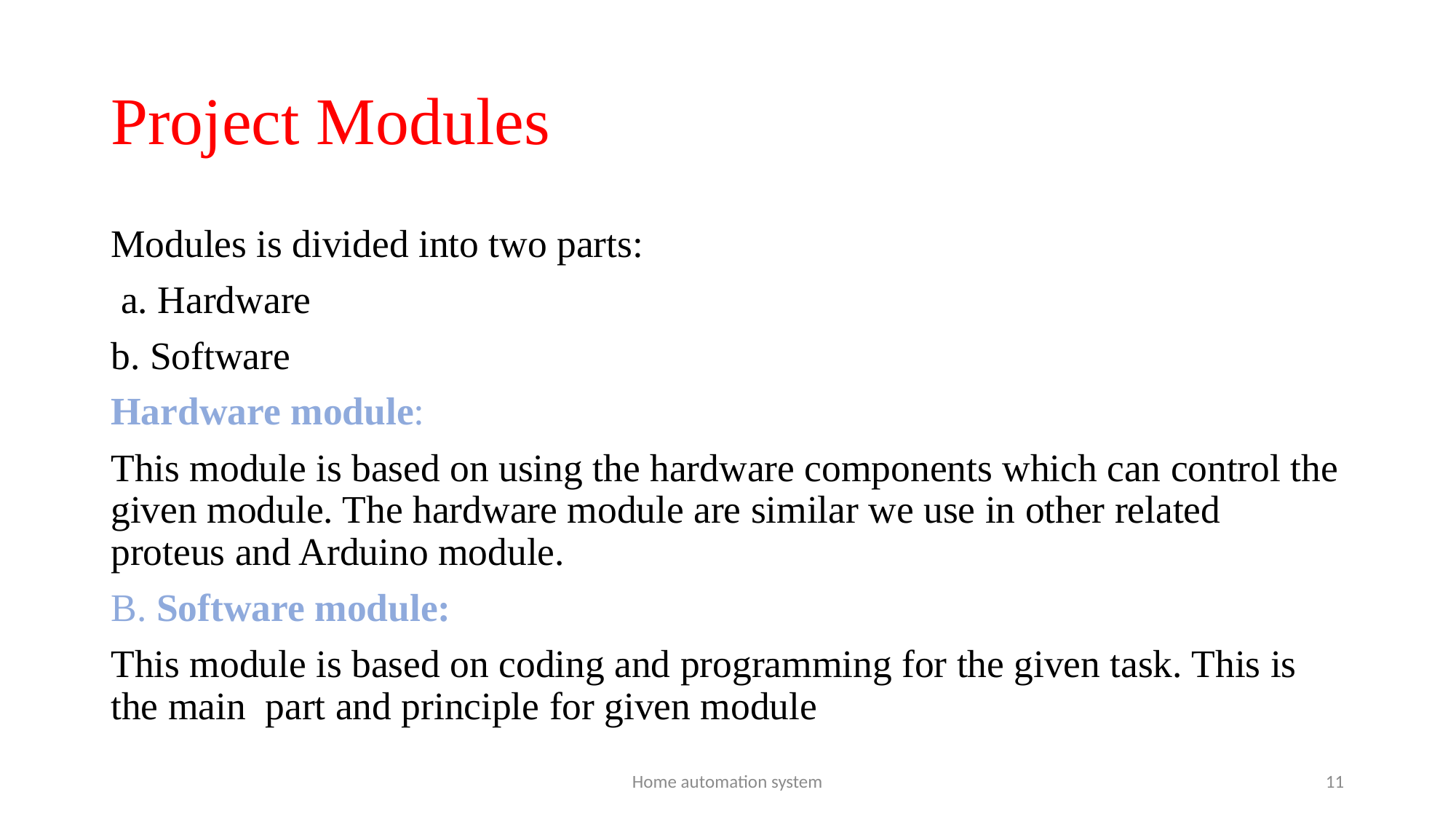

# Project Modules
Modules is divided into two parts:
 a. Hardware
b. Software
Hardware module:
This module is based on using the hardware components which can control the given module. The hardware module are similar we use in other related proteus and Arduino module.
B. Software module:
This module is based on coding and programming for the given task. This is the main  part and principle for given module
Home automation system
11